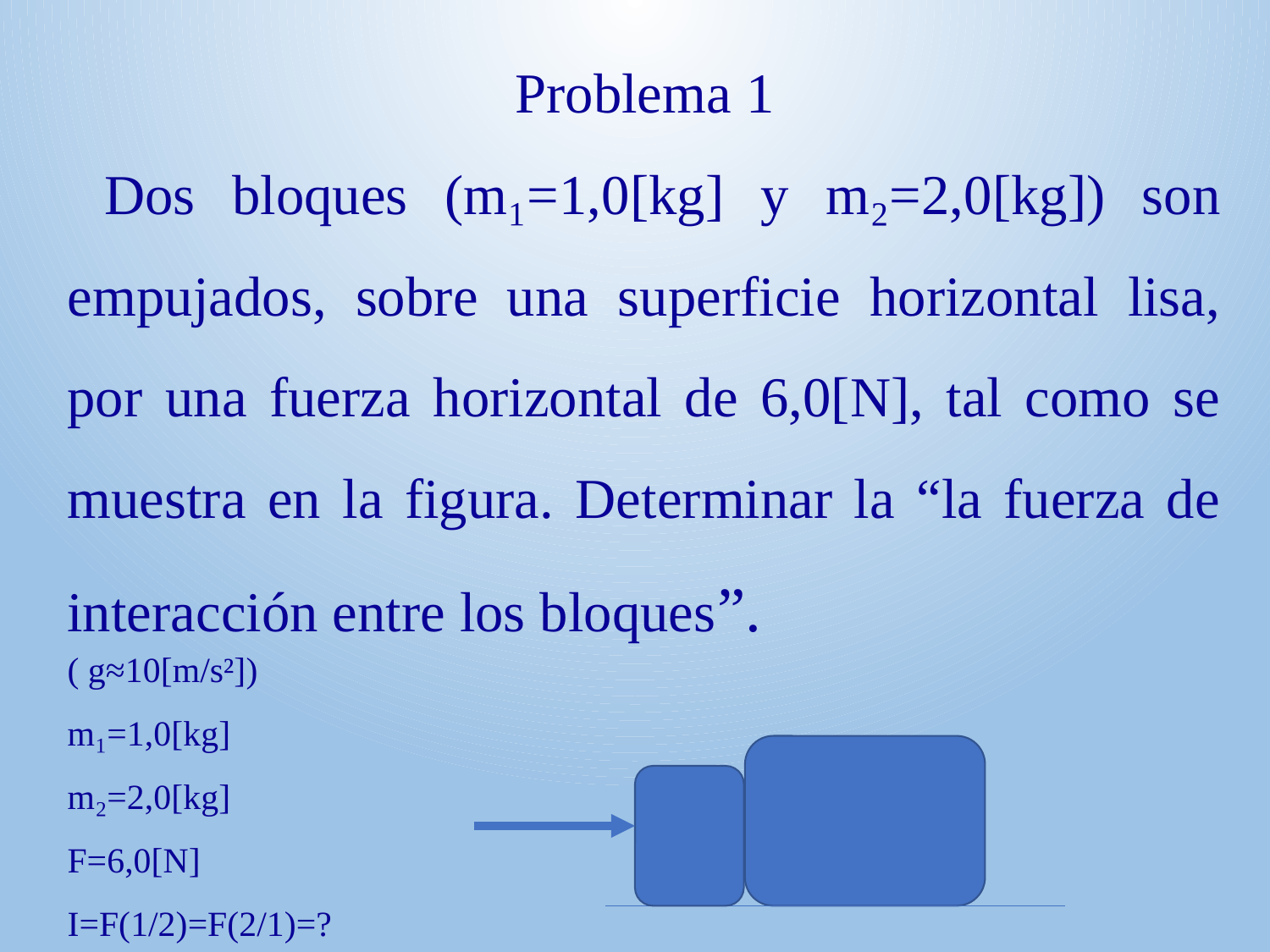

Problema 1
 Dos bloques (m₁=1,0[kg] y m₂=2,0[kg]) son empujados, sobre una superficie horizontal lisa, por una fuerza horizontal de 6,0[N], tal como se muestra en la figura. Determinar la “la fuerza de interacción entre los bloques”.
( g≈10[m/s²])
m₁=1,0[kg]
m₂=2,0[kg]
F=6,0[N]
I=F(1/2)=F(2/1)=?